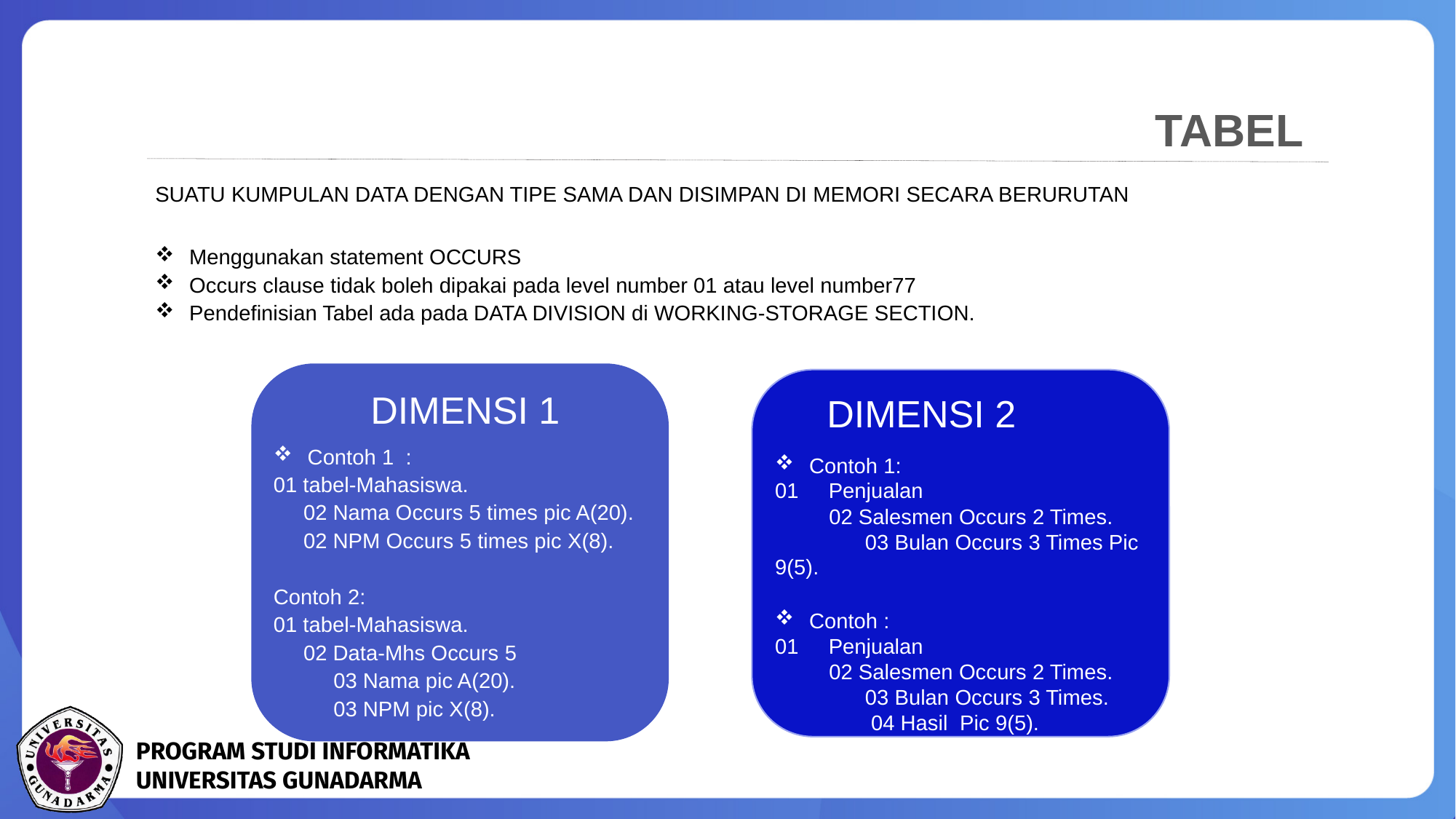

TABEL
SUATU KUMPULAN DATA DENGAN TIPE SAMA DAN DISIMPAN DI MEMORI SECARA BERURUTAN

Menggunakan statement OCCURS
Occurs clause tidak boleh dipakai pada level number 01 atau level number77
Pendefinisian Tabel ada pada DATA DIVISION di WORKING-STORAGE SECTION.

 DIMENSI 1
      DIMENSI 2

Contoh 1  :
01 tabel-Mahasiswa.
     02 Nama Occurs 5 times pic A(20).
     02 NPM Occurs 5 times pic X(8).

Contoh 2:
01 tabel-Mahasiswa.
     02 Data-Mhs Occurs 5
          03 Nama pic A(20).
          03 NPM pic X(8).

Contoh 1:
01     Penjualan
         02 Salesmen Occurs 2 Times.
               03 Bulan Occurs 3 Times Pic 9(5).

Contoh :
01     Penjualan
         02 Salesmen Occurs 2 Times.
               03 Bulan Occurs 3 Times.
                04 Hasil  Pic 9(5).